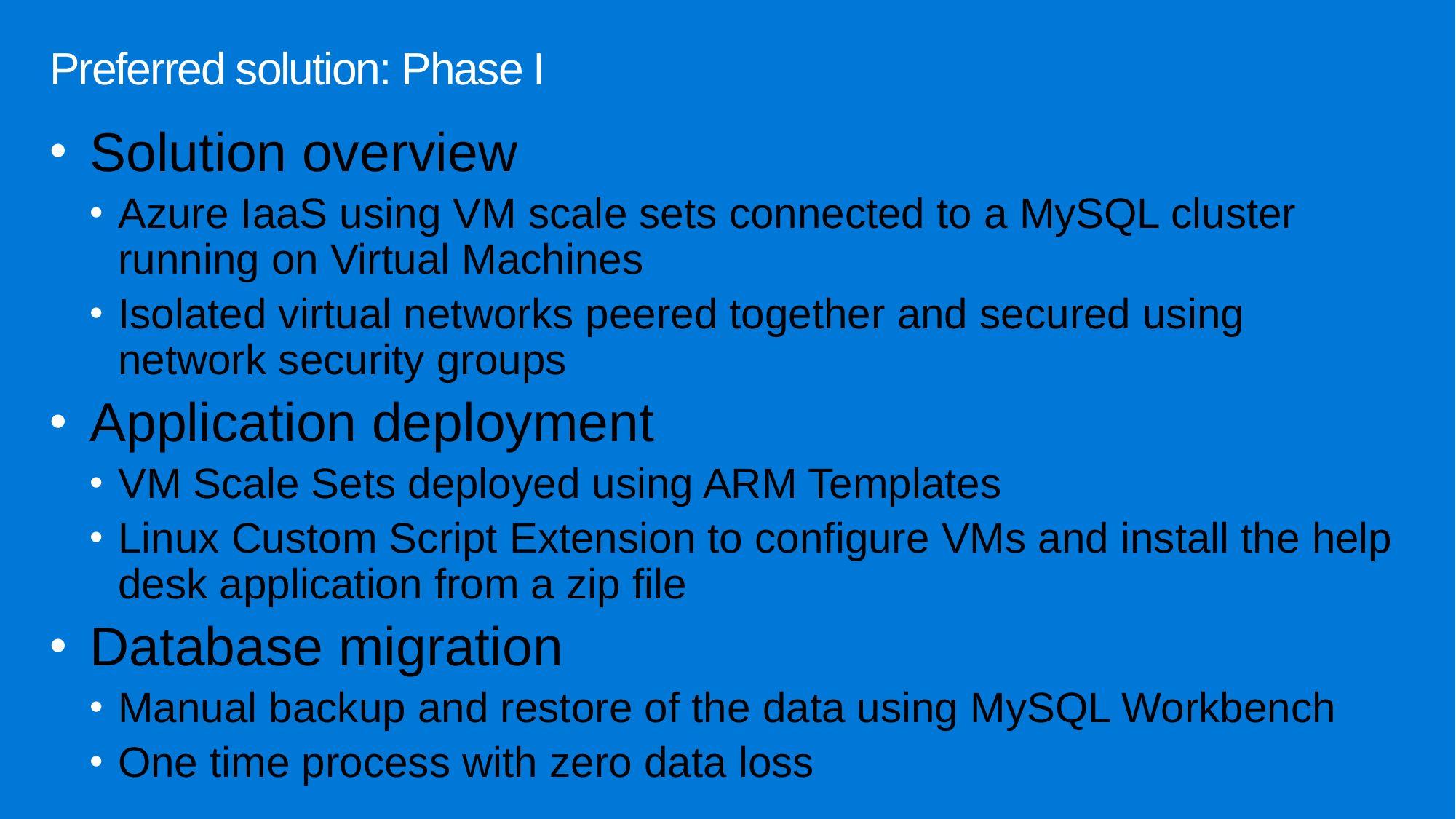

# Preferred solution: Phase I
Solution overview
Azure IaaS using VM scale sets connected to a MySQL cluster running on Virtual Machines
Isolated virtual networks peered together and secured using network security groups
Application deployment
VM Scale Sets deployed using ARM Templates
Linux Custom Script Extension to configure VMs and install the help desk application from a zip file
Database migration
Manual backup and restore of the data using MySQL Workbench
One time process with zero data loss